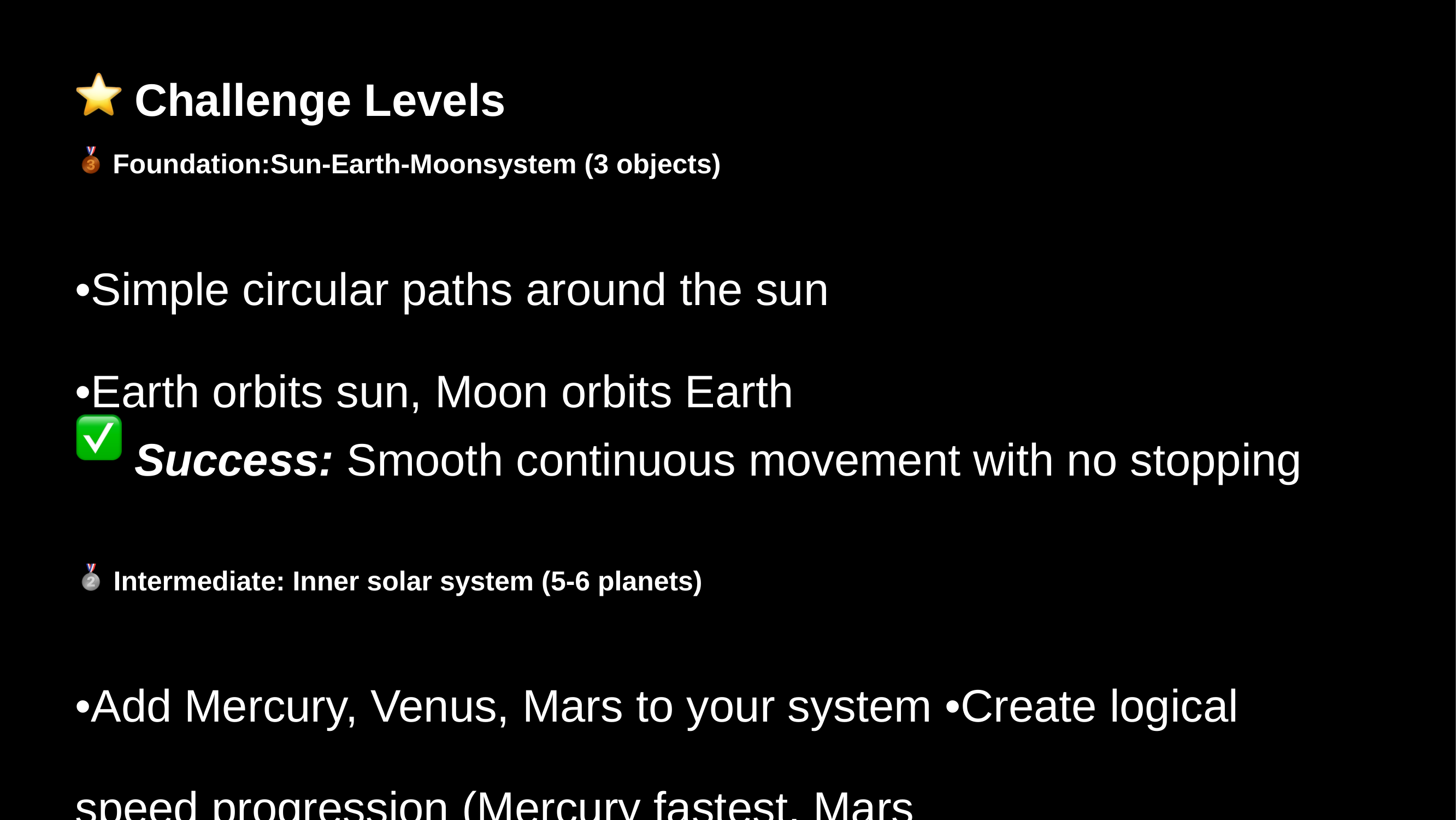

Challenge Levels

Foundation:Sun-Earth-Moonsystem (3 objects)

•Simple circular paths around the sun •Earth orbits sun, Moon orbits Earth
 Success: Smooth continuous movement with no stopping

 Intermediate: Inner solar system (5-6 planets)

•Add Mercury, Venus, Mars to your system •Create logical speed progression (Mercury fastest, Mars